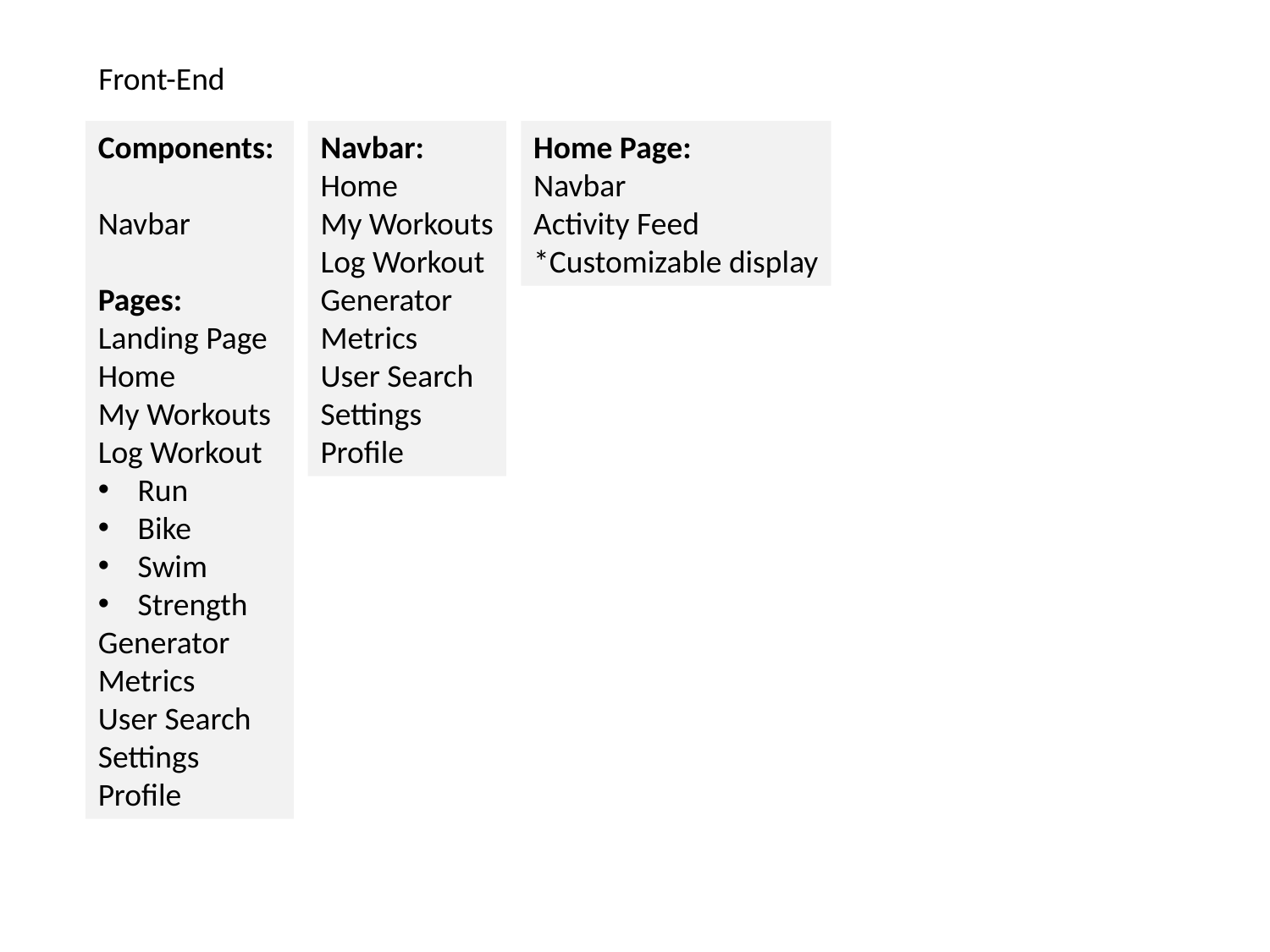

Front-End
Components:

Navbar

Pages:
Landing Page
Home
My Workouts
Log Workout
Run
Bike
Swim
Strength
Generator
Metrics
User Search
Settings
Profile
Navbar:
Home
My Workouts
Log Workout
Generator
Metrics
User Search
Settings
Profile
Home Page:
Navbar
Activity Feed
*Customizable display